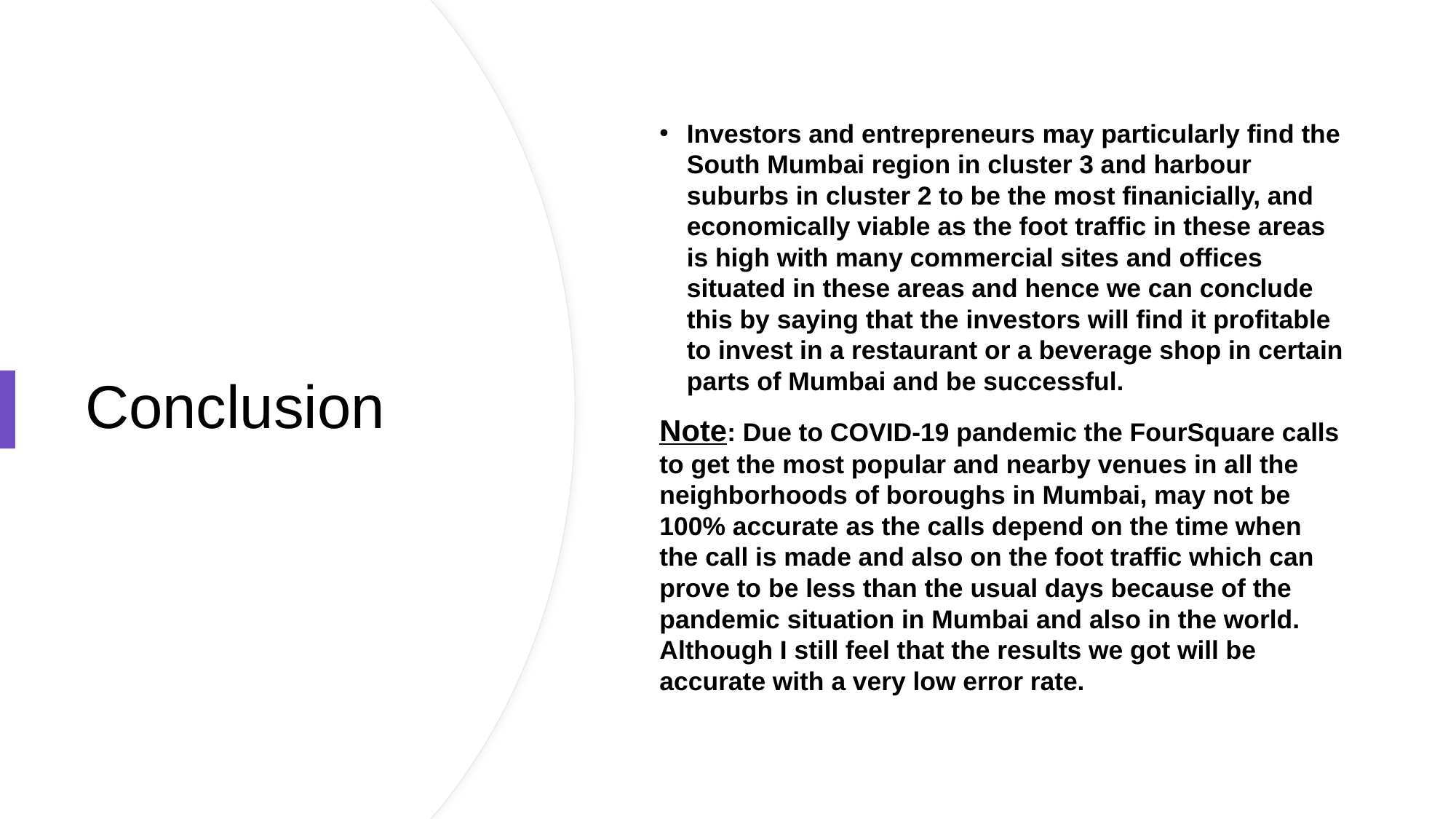

Investors and entrepreneurs may particularly find the South Mumbai region in cluster 3 and harbour suburbs in cluster 2 to be the most finanicially, and economically viable as the foot traffic in these areas is high with many commercial sites and offices situated in these areas and hence we can conclude this by saying that the investors will find it profitable to invest in a restaurant or a beverage shop in certain parts of Mumbai and be successful.
Note: Due to COVID-19 pandemic the FourSquare calls to get the most popular and nearby venues in all the neighborhoods of boroughs in Mumbai, may not be 100% accurate as the calls depend on the time when the call is made and also on the foot traffic which can prove to be less than the usual days because of the pandemic situation in Mumbai and also in the world. Although I still feel that the results we got will be accurate with a very low error rate.

# Conclusion